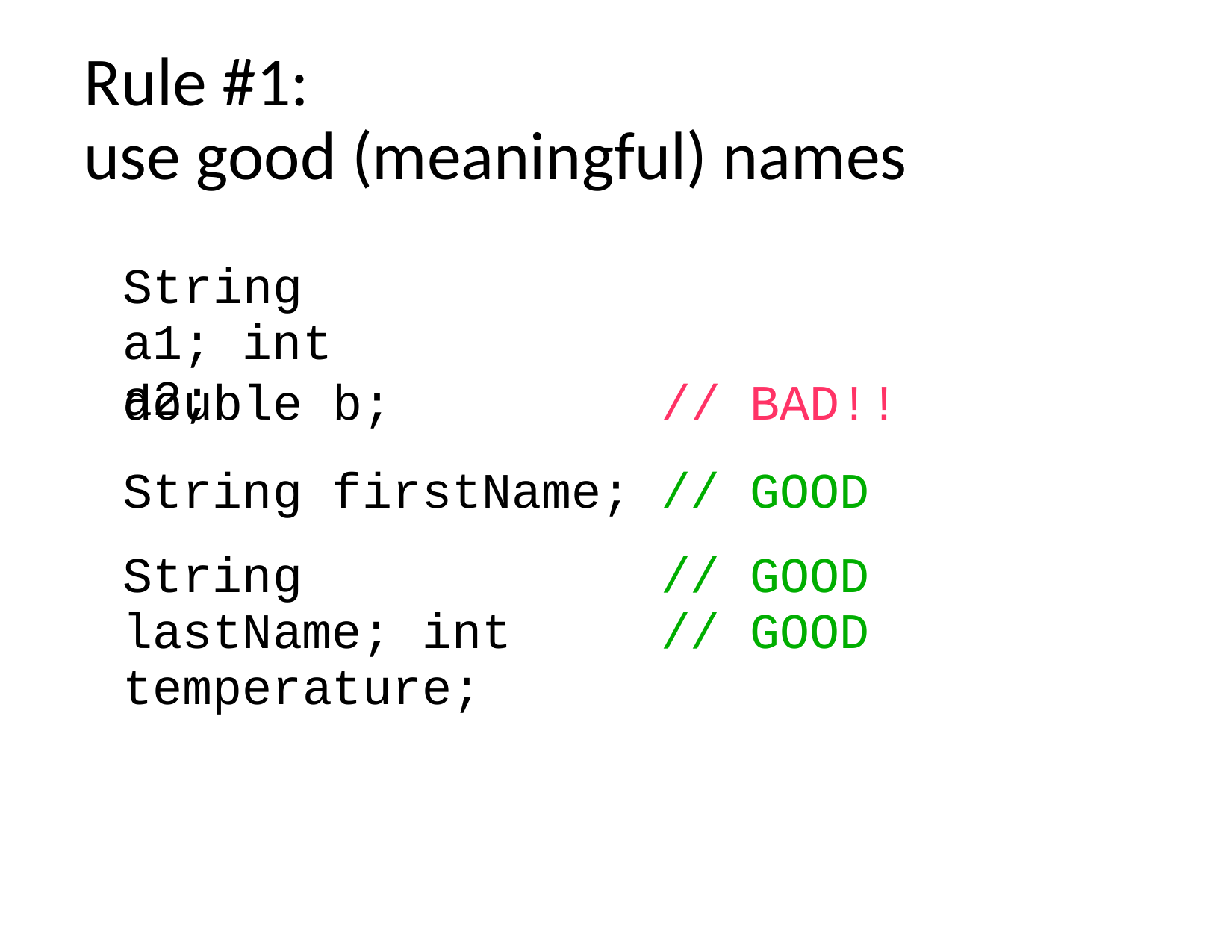

Rule #1:
use good (meaningful) names
String a1; int a2;
| double b; | // | BAD!! |
| --- | --- | --- |
| String firstName; | // | GOOD |
| String lastName; int temperature; | // // | GOOD GOOD |